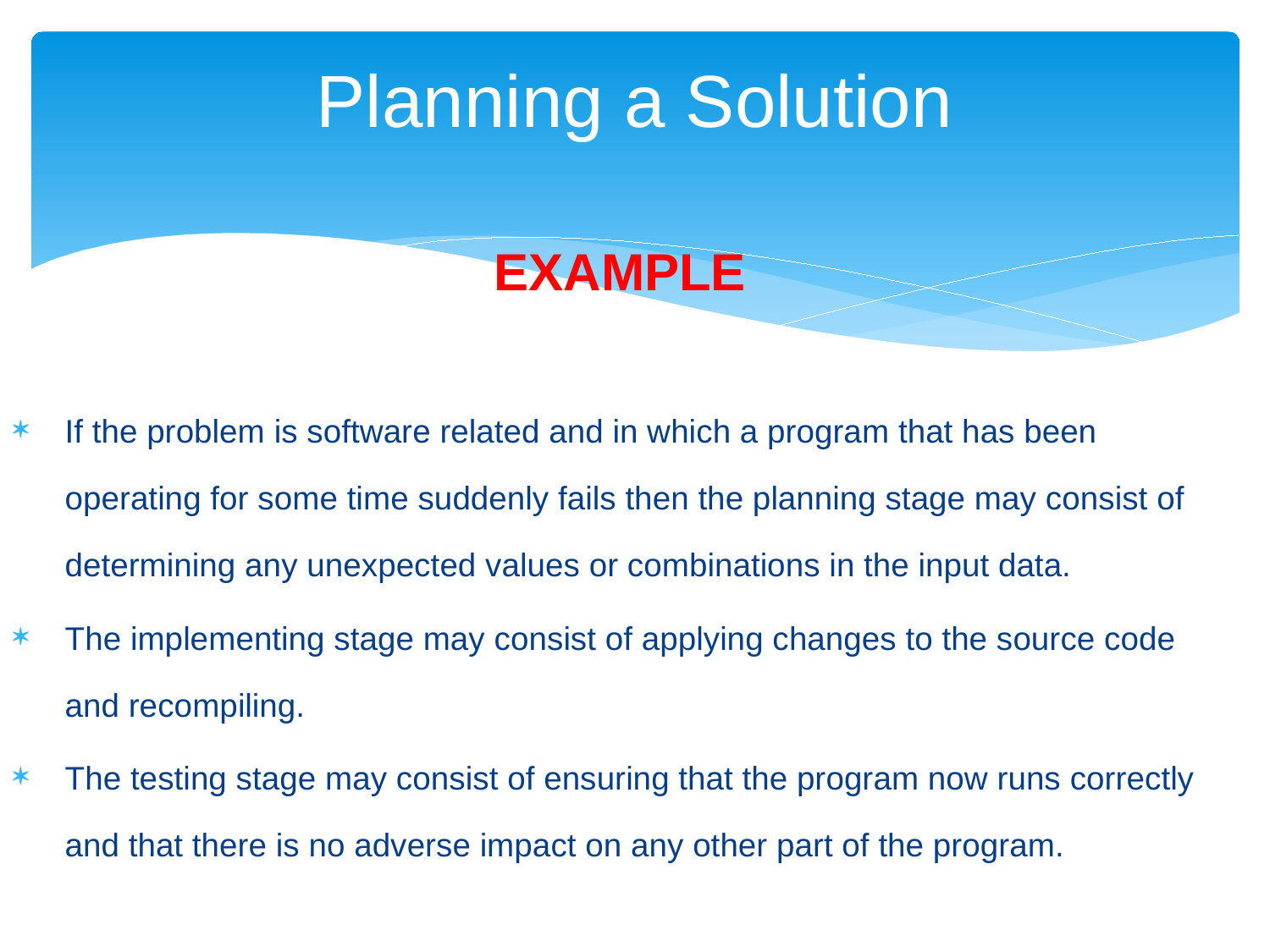

# Planning a Solution
EXAMPLE

If the problem is software related and in which a program that has been operating for some time suddenly fails then the planning stage may consist of determining any unexpected values or combinations in the input data.
The implementing stage may consist of applying changes to the source code and recompiling.
The testing stage may consist of ensuring that the program now runs correctly and that there is no adverse impact on any other part of the program.